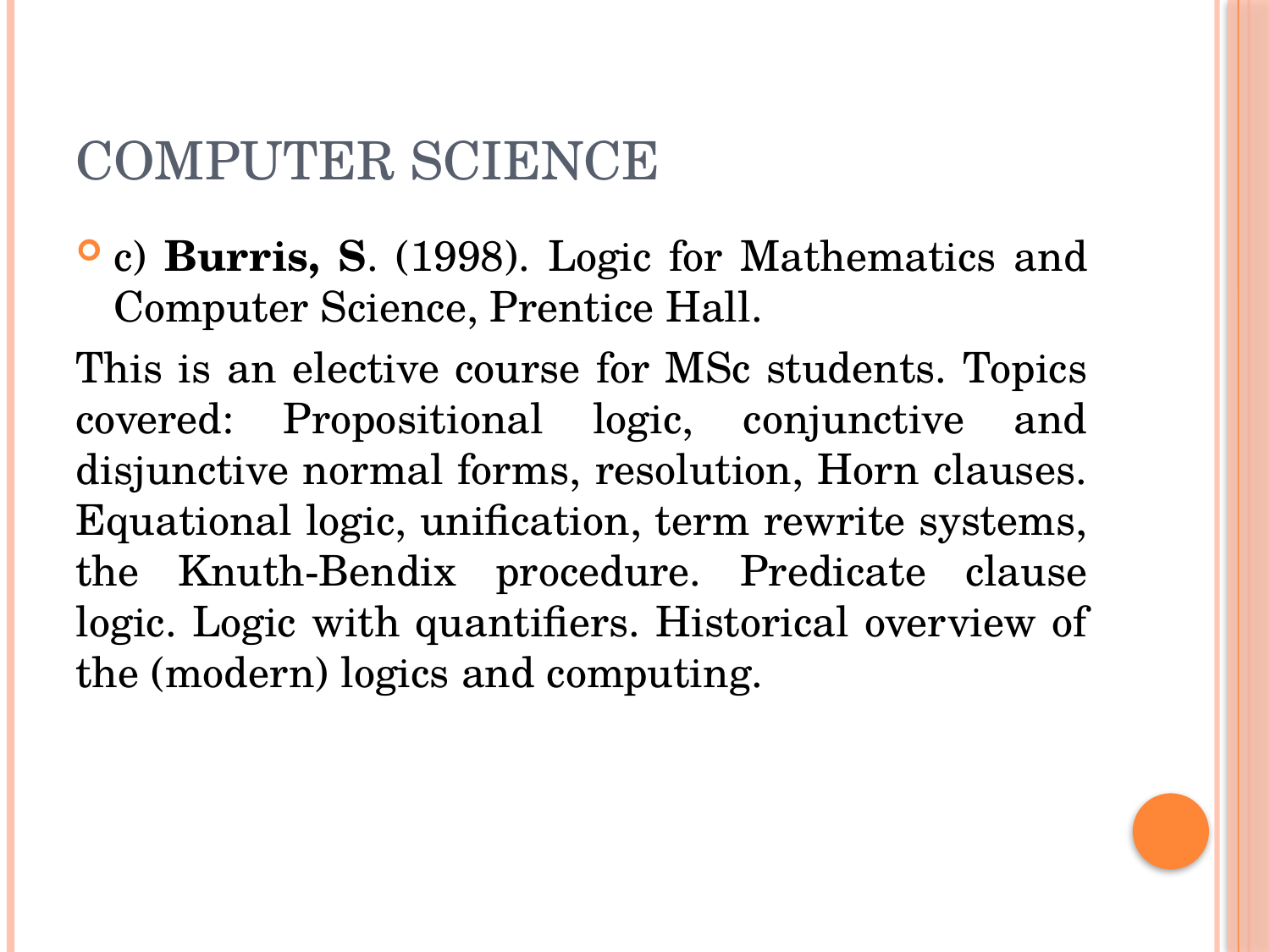

# Computer Science
c) Burris, S. (1998). Logic for Mathematics and Computer Science, Prentice Hall.
This is an elective course for MSc students. Topics covered: Propositional logic, conjunctive and disjunctive normal forms, resolution, Horn clauses. Equational logic, unification, term rewrite systems, the Knuth-Bendix procedure. Predicate clause logic. Logic with quantifiers. Historical overview of the (modern) logics and computing.